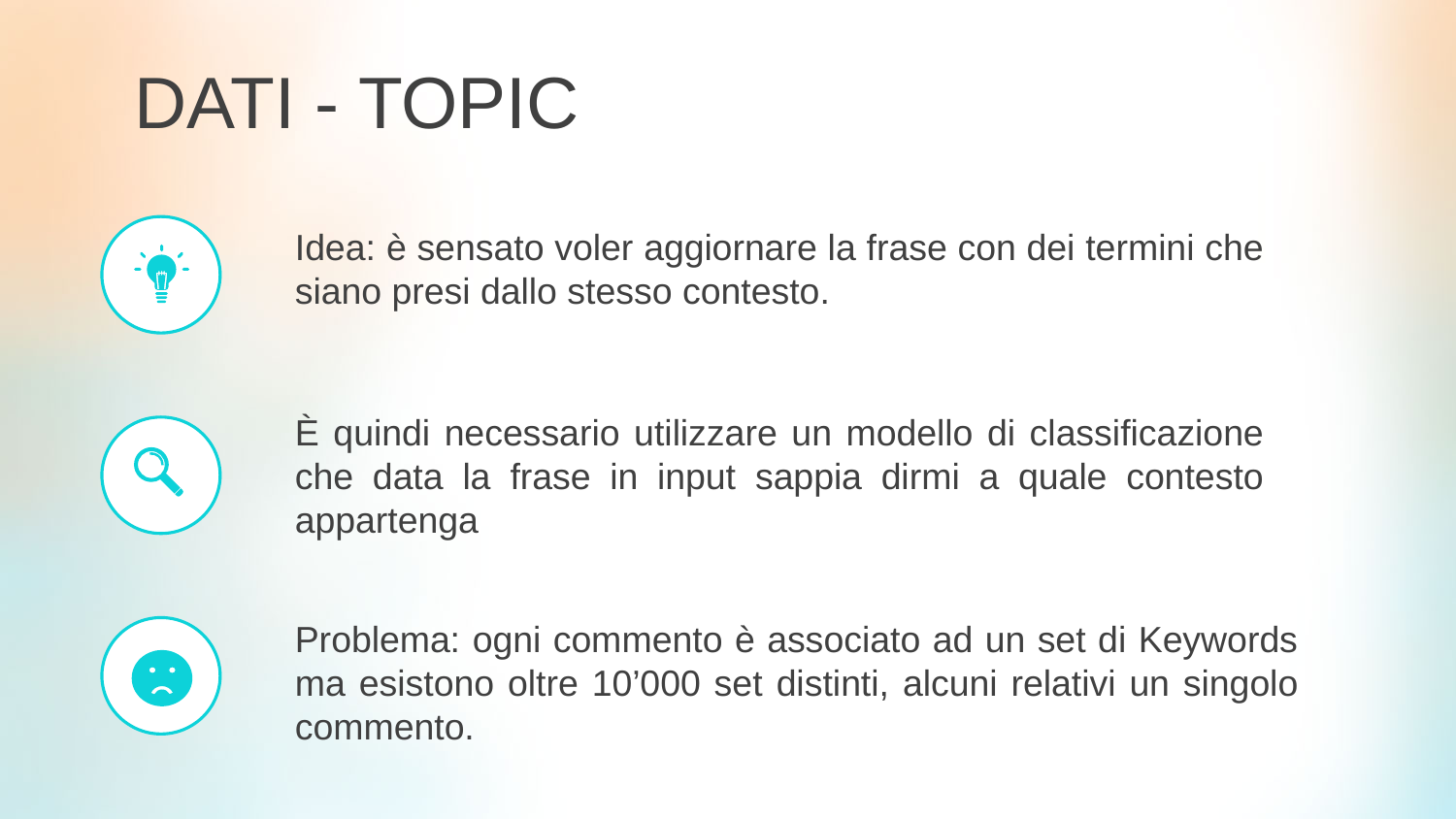

DATI - TOPIC

Idea: è sensato voler aggiornare la frase con dei termini che siano presi dallo stesso contesto.

È quindi necessario utilizzare un modello di classificazione che data la frase in input sappia dirmi a quale contesto appartenga

Problema: ogni commento è associato ad un set di Keywords ma esistono oltre 10’000 set distinti, alcuni relativi un singolo commento.